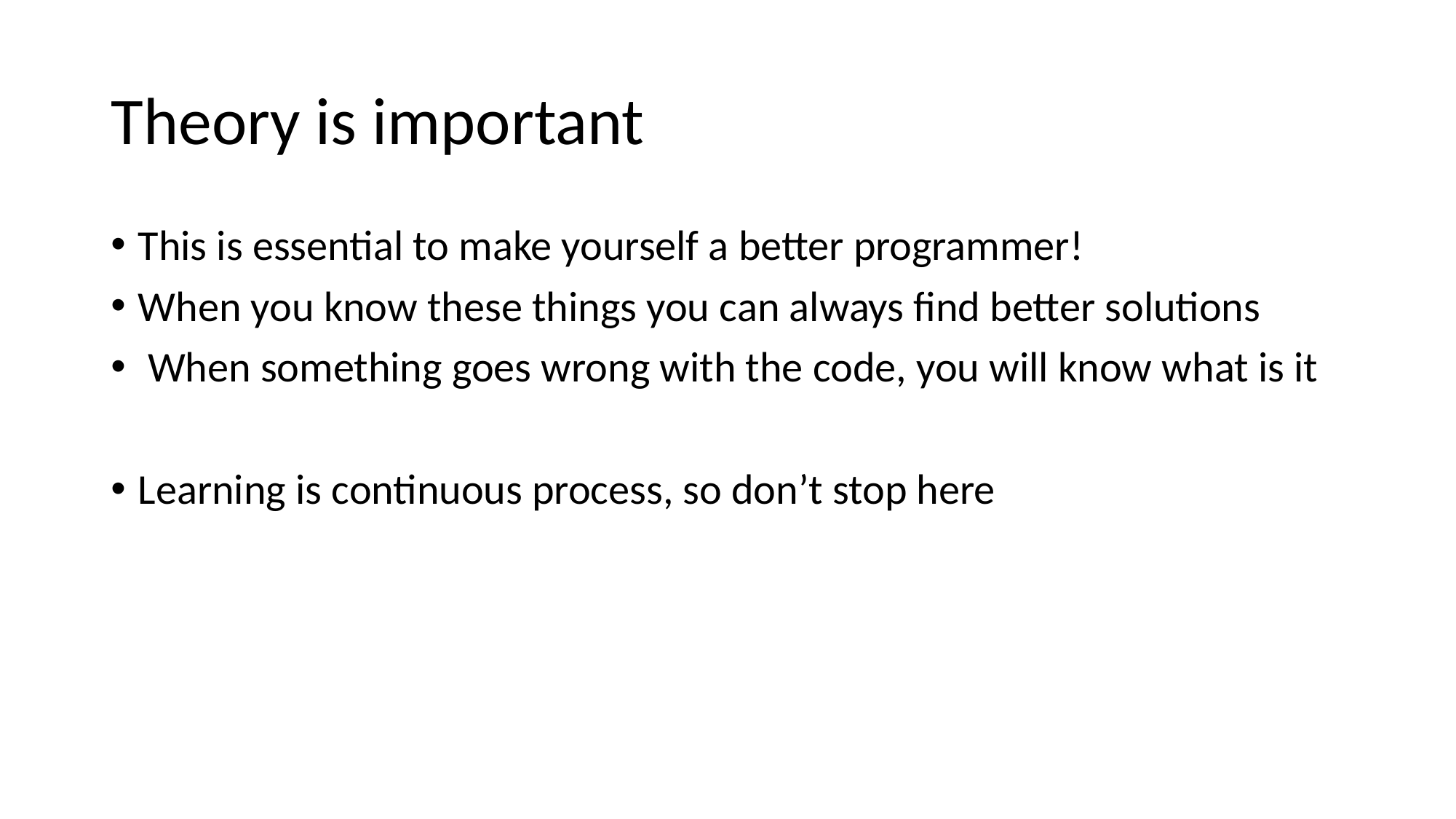

# Theory is important
This is essential to make yourself a better programmer!
When you know these things you can always find better solutions
 When something goes wrong with the code, you will know what is it

Learning is continuous process, so don’t stop here